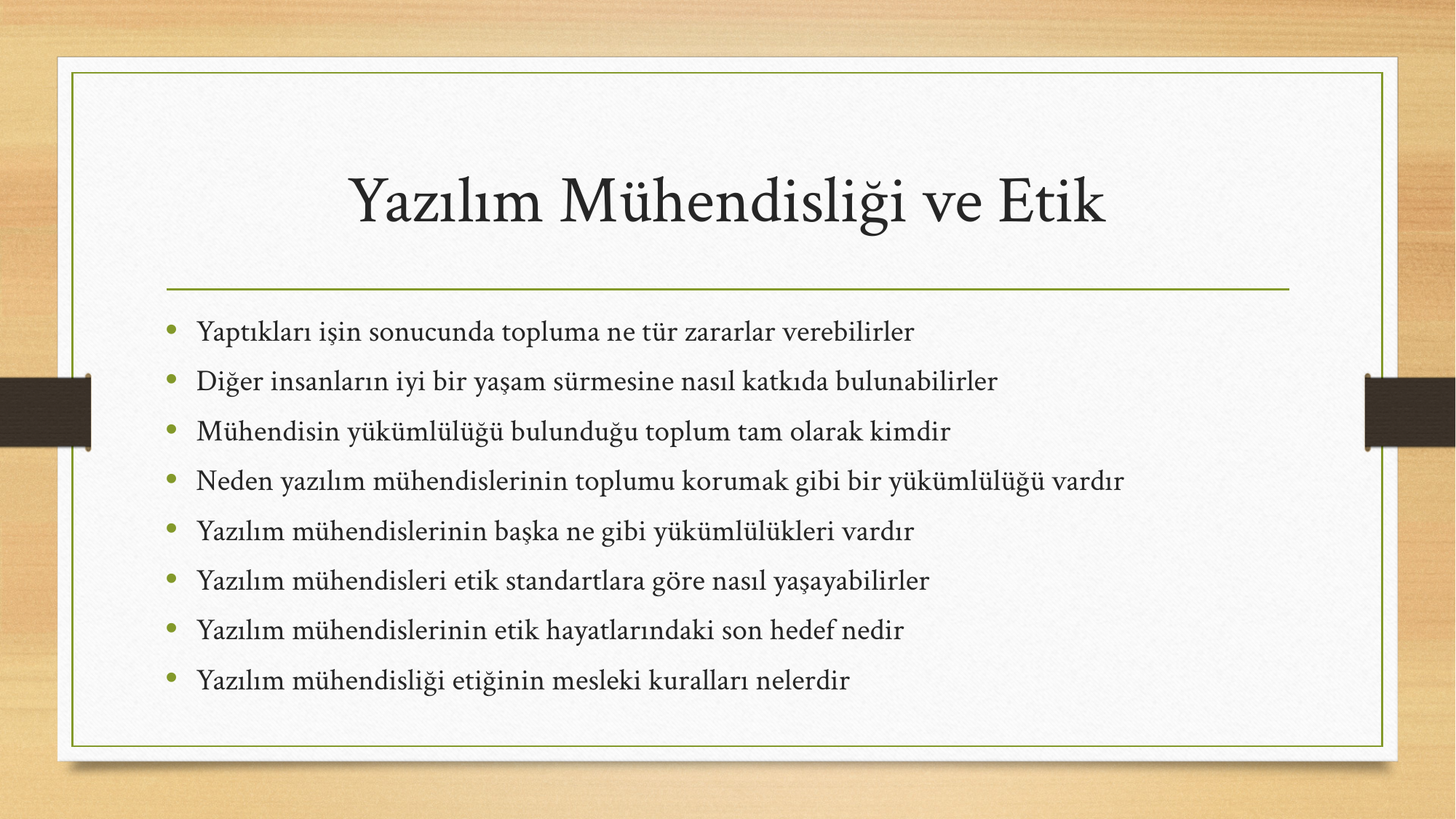

# Yazılım Mühendisliği ve Etik
Yaptıkları işin sonucunda topluma ne tür zararlar verebilirler
Diğer insanların iyi bir yaşam sürmesine nasıl katkıda bulunabilirler
Mühendisin yükümlülüğü bulunduğu toplum tam olarak kimdir
Neden yazılım mühendislerinin toplumu korumak gibi bir yükümlülüğü vardır
Yazılım mühendislerinin başka ne gibi yükümlülükleri vardır
Yazılım mühendisleri etik standartlara göre nasıl yaşayabilirler
Yazılım mühendislerinin etik hayatlarındaki son hedef nedir
Yazılım mühendisliği etiğinin mesleki kuralları nelerdir